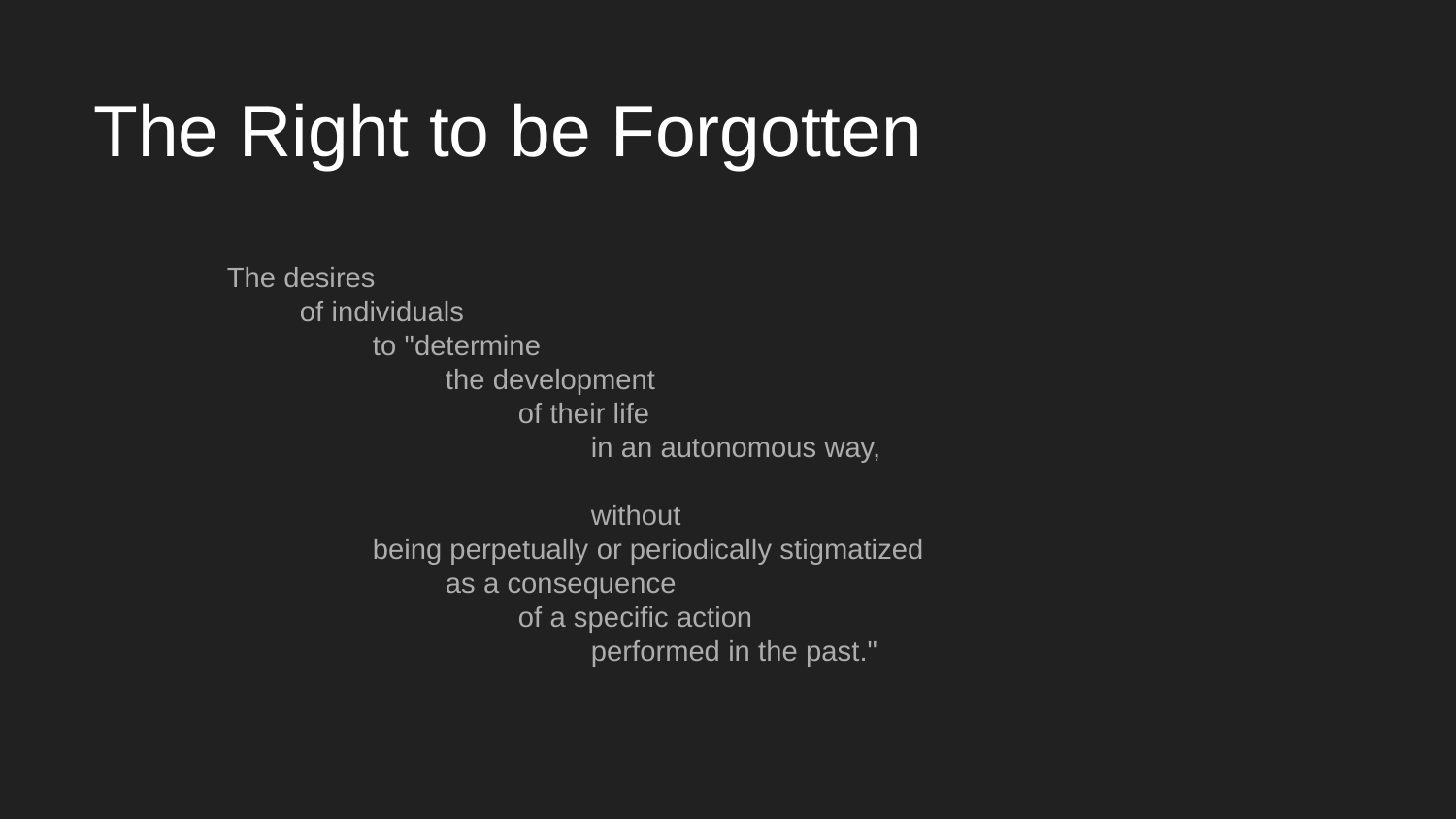

# The Right to be Forgotten
The desires
of individuals
to "determine
the development
of their life
in an autonomous way,

without
being perpetually or periodically stigmatized
as a consequence
of a specific action
performed in the past."